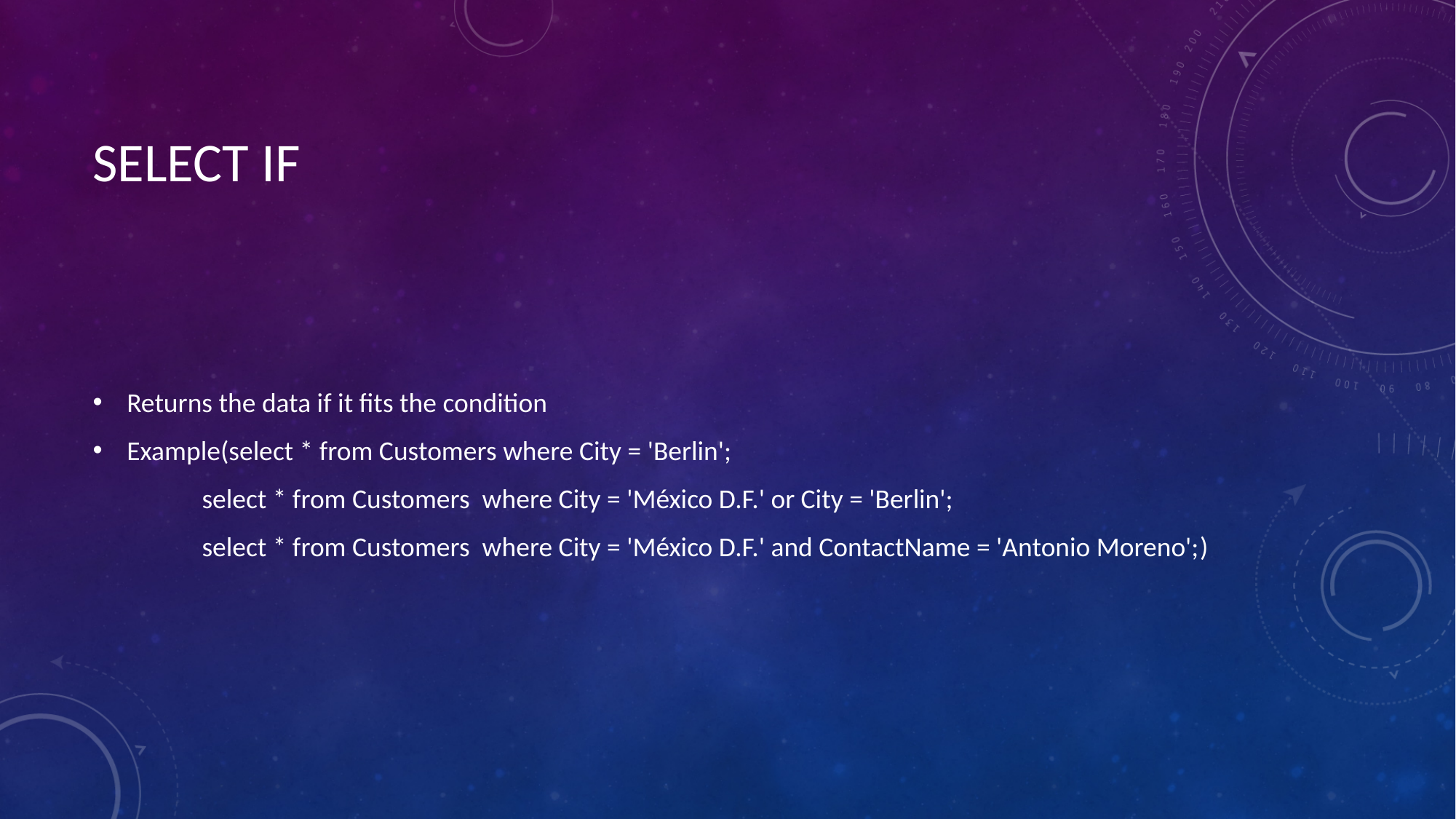

# Select if
Returns the data if it fits the condition
Example(select * from Customers where City = 'Berlin';
	select * from Customers  where City = 'México D.F.' or City = 'Berlin';
	select * from Customers  where City = 'México D.F.' and ContactName = 'Antonio Moreno';)